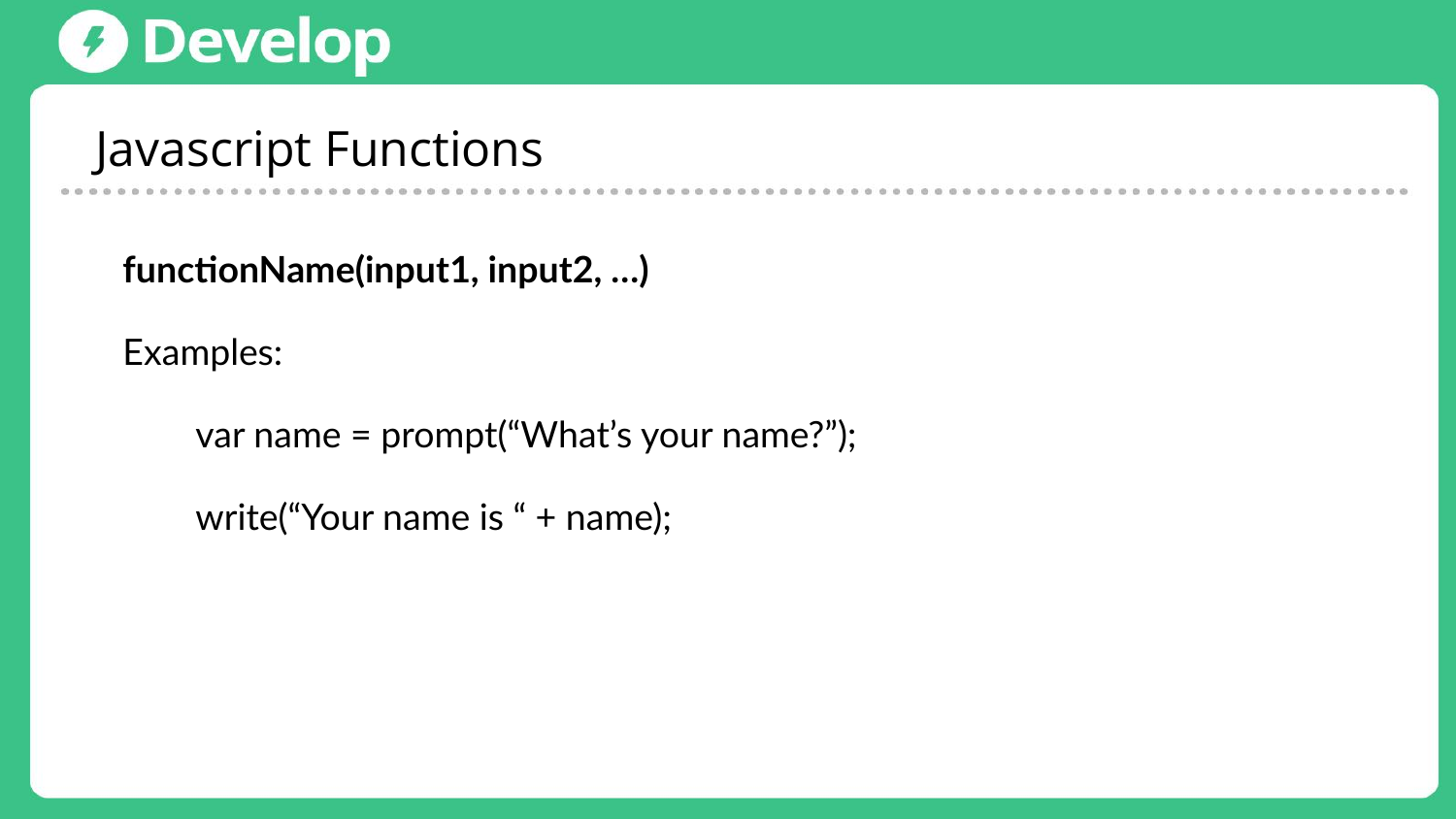

Javascript Functions
functionName(input1, input2, …)
Examples:
var name = prompt(“What’s your name?”);
write(“Your name is “ + name);